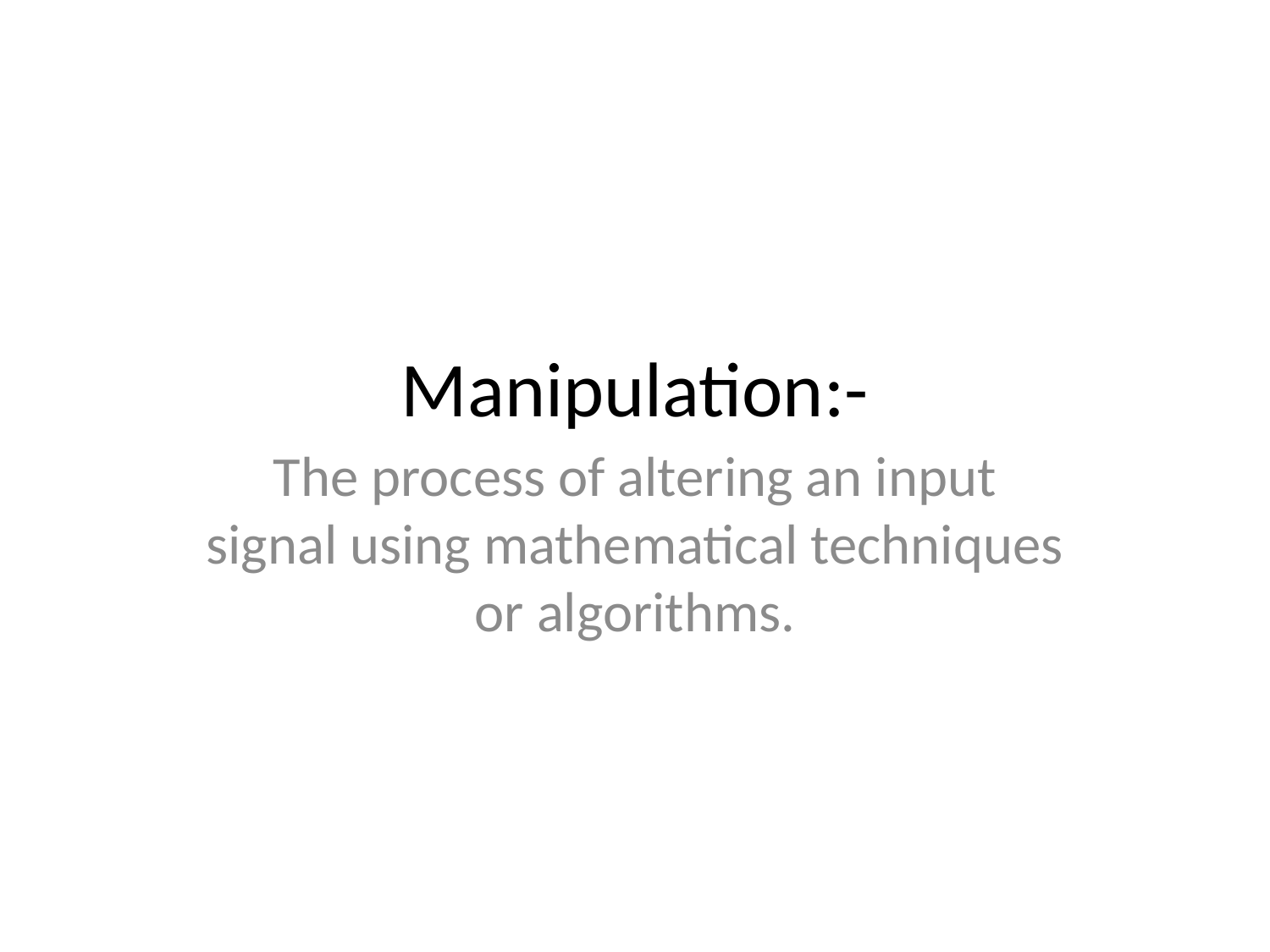

# Manipulation:-
The process of altering an input signal using mathematical techniques or algorithms.